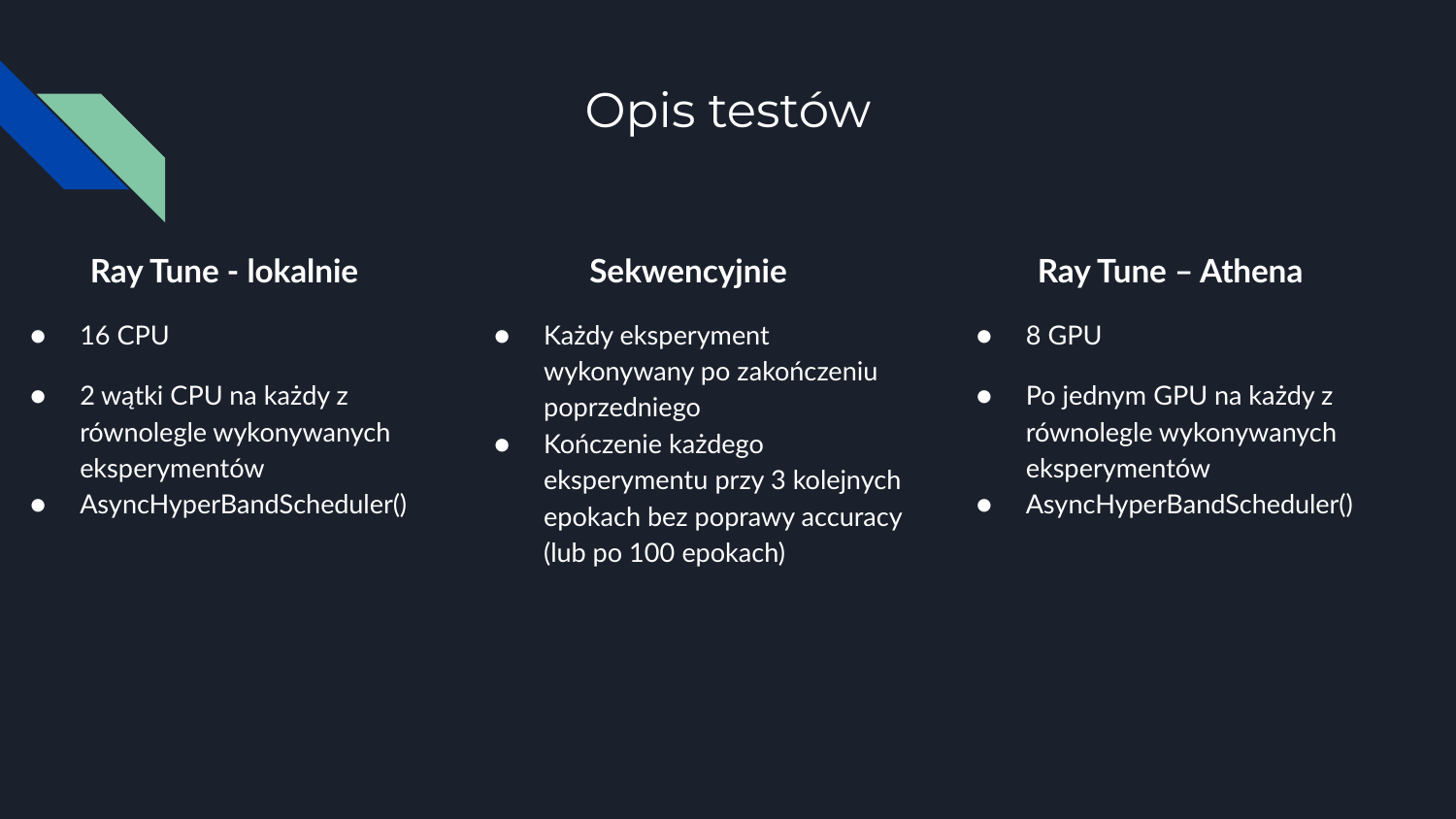

# Opis testów
Ray Tune - lokalnie
16 CPU
2 wątki CPU na każdy z równolegle wykonywanych eksperymentów
AsyncHyperBandScheduler()

Sekwencyjnie
Każdy eksperyment wykonywany po zakończeniu poprzedniego
Kończenie każdego eksperymentu przy 3 kolejnych epokach bez poprawy accuracy (lub po 100 epokach)

Ray Tune – Athena
8 GPU
Po jednym GPU na każdy z równolegle wykonywanych eksperymentów
AsyncHyperBandScheduler()